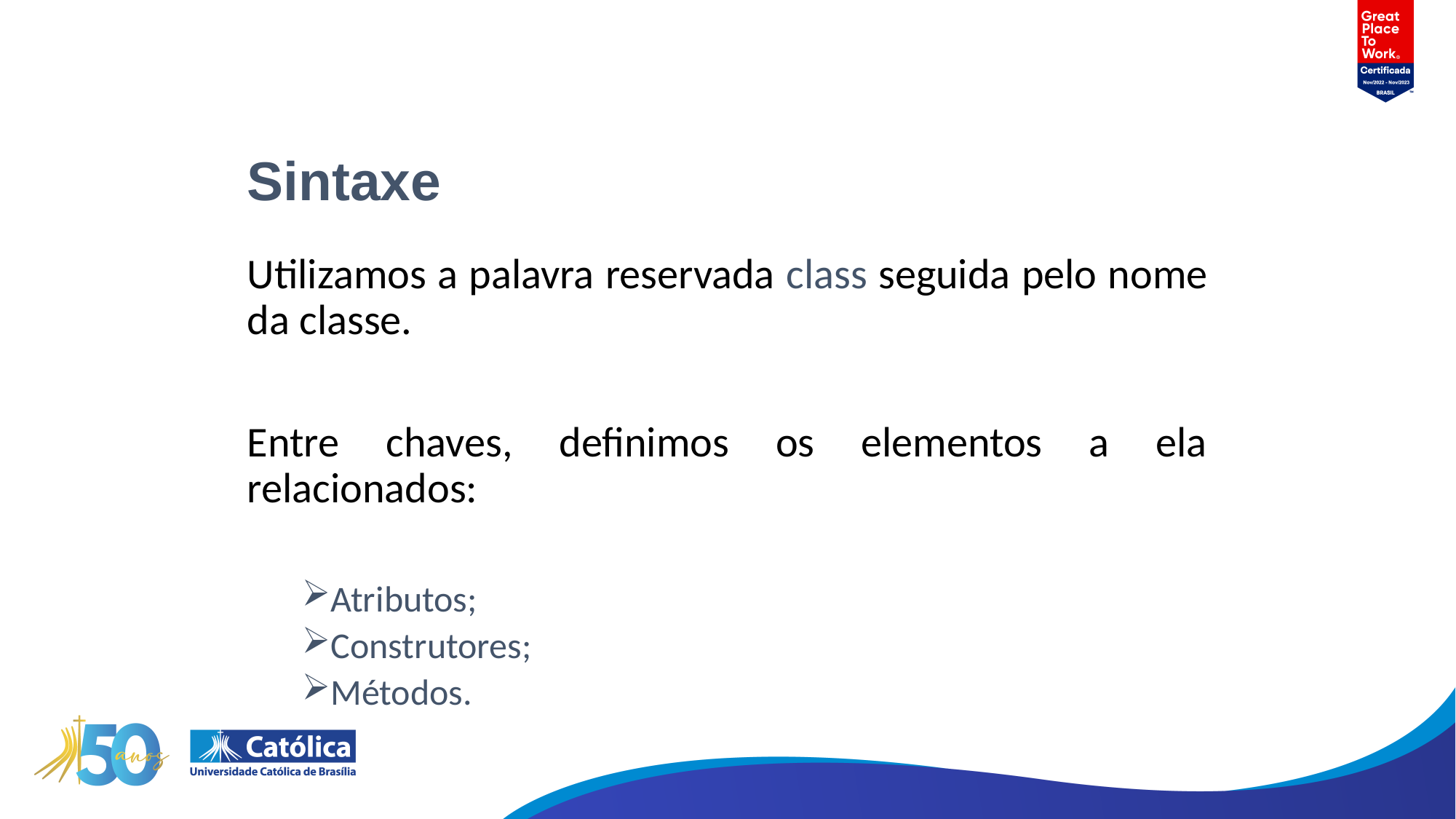

# Sintaxe
Utilizamos a palavra reservada class seguida pelo nome da classe.

Entre chaves, definimos os elementos a ela relacionados:

Atributos;
Construtores;
Métodos.